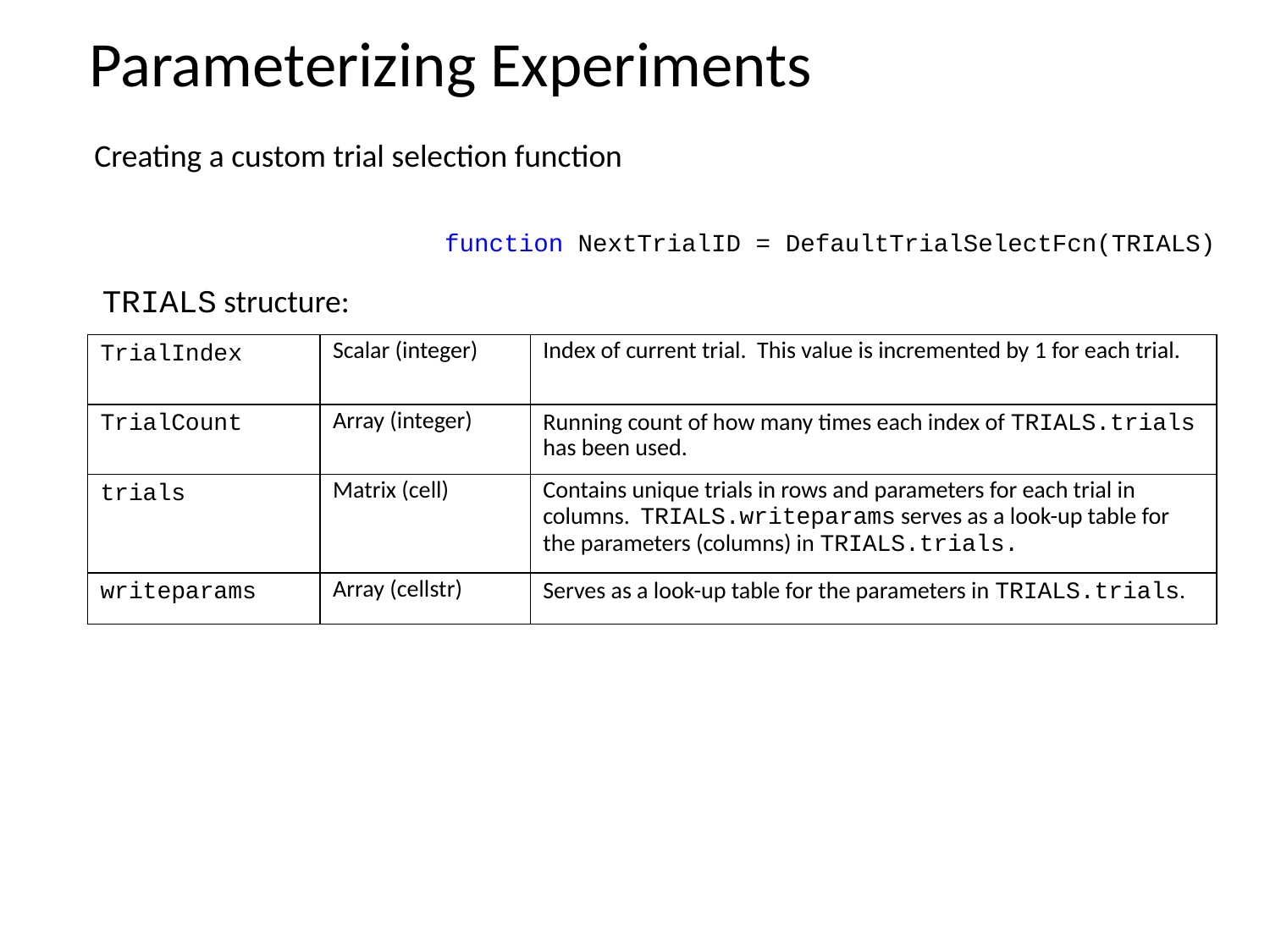

Parameterizing Experiments
Creating a custom trial selection function
function NextTrialID = DefaultTrialSelectFcn(TRIALS)
TRIALS structure:
| TrialIndex | Scalar (integer) | Index of current trial. This value is incremented by 1 for each trial. |
| --- | --- | --- |
| TrialCount | Array (integer) | Running count of how many times each index of TRIALS.trials has been used. |
| trials | Matrix (cell) | Contains unique trials in rows and parameters for each trial in columns. TRIALS.writeparams serves as a look-up table for the parameters (columns) in TRIALS.trials. |
| writeparams | Array (cellstr) | Serves as a look-up table for the parameters in TRIALS.trials. |